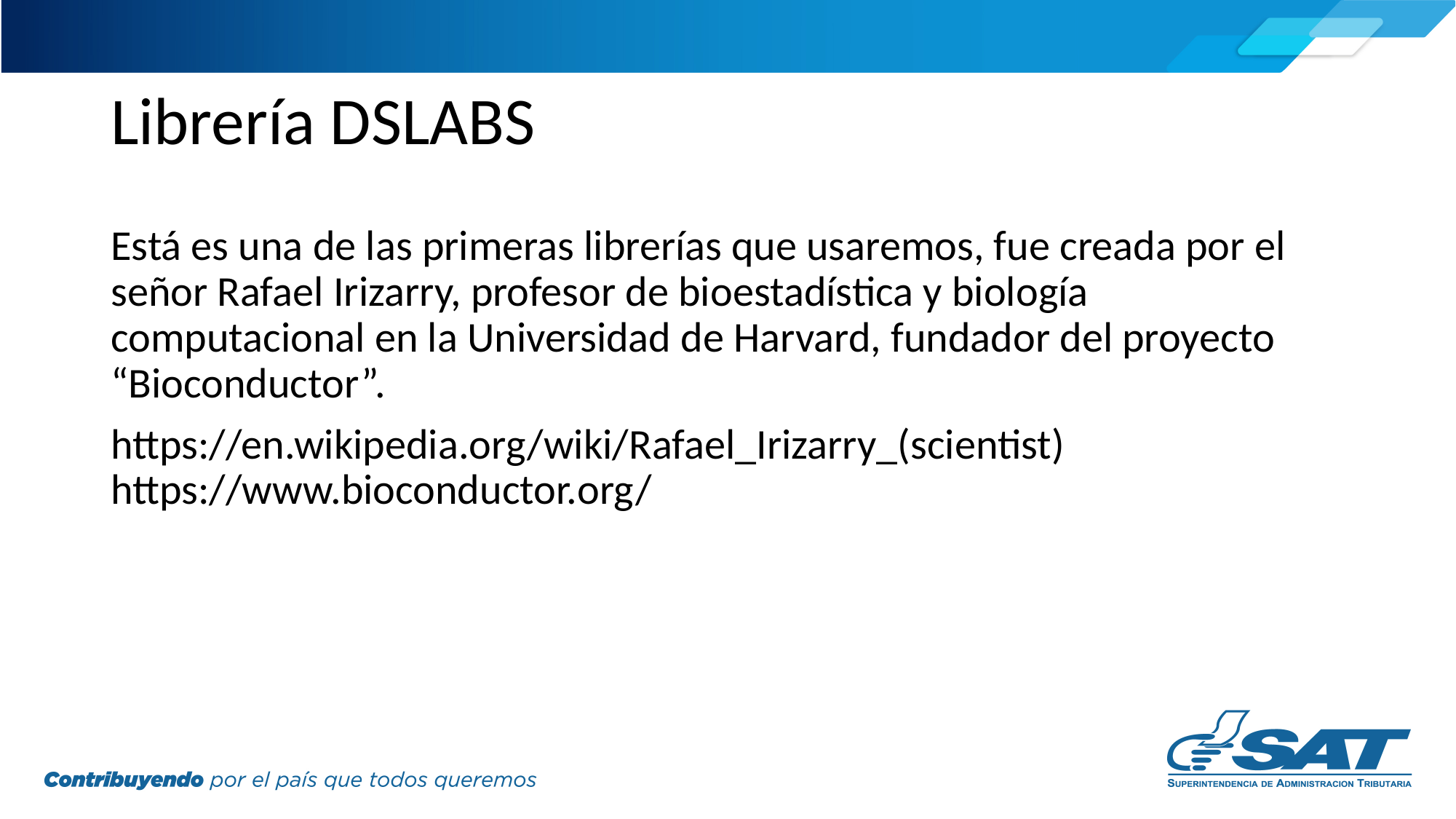

# Librería DSLABS
Está es una de las primeras librerías que usaremos, fue creada por el señor Rafael Irizarry, profesor de bioestadística y biología computacional en la Universidad de Harvard, fundador del proyecto “Bioconductor”.
https://en.wikipedia.org/wiki/Rafael_Irizarry_(scientist) https://www.bioconductor.org/